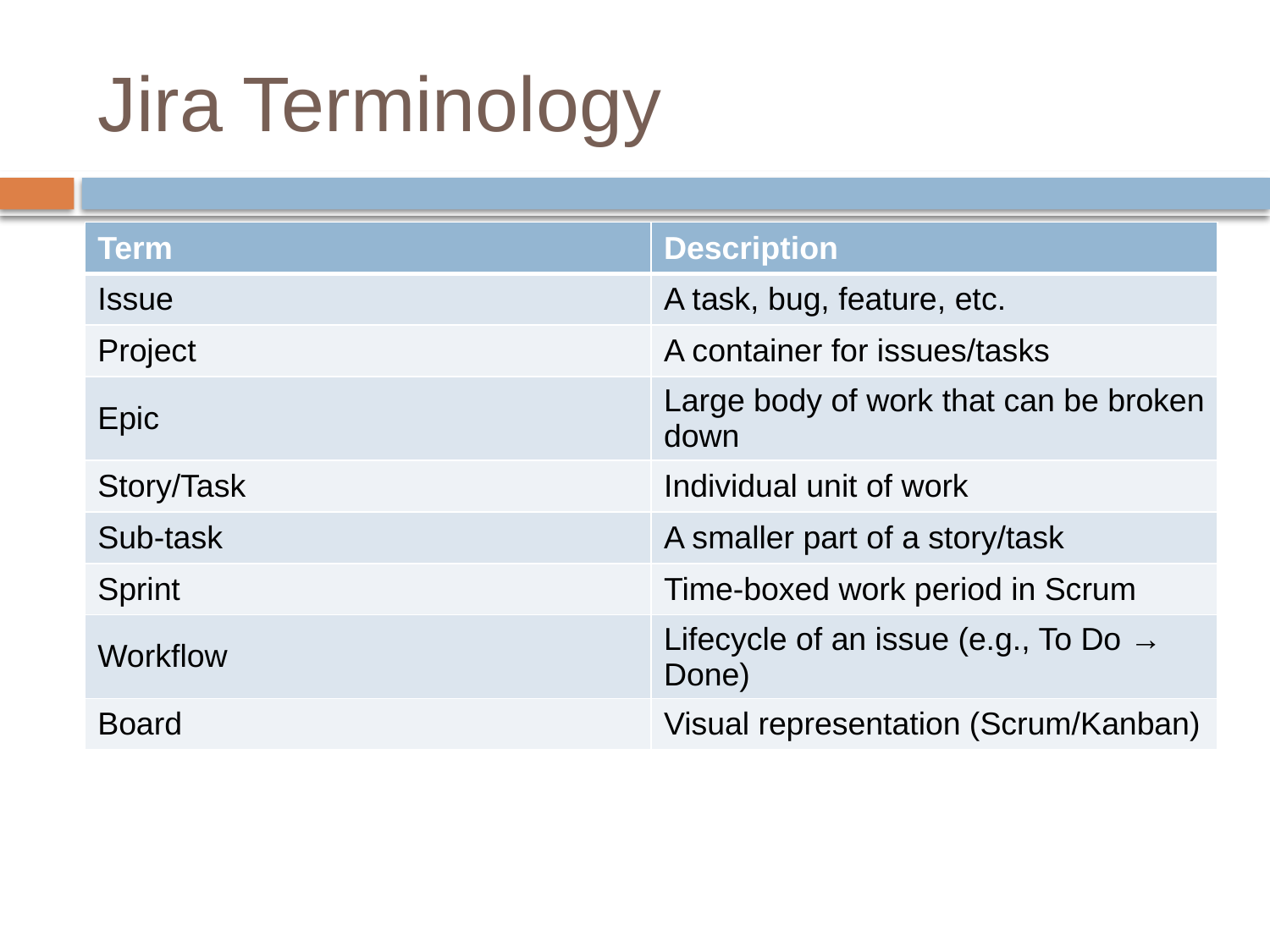

# Jira Terminology
| Term | Description |
| --- | --- |
| Issue | A task, bug, feature, etc. |
| Project | A container for issues/tasks |
| Epic | Large body of work that can be broken down |
| Story/Task | Individual unit of work |
| Sub-task | A smaller part of a story/task |
| Sprint | Time-boxed work period in Scrum |
| Workflow | Lifecycle of an issue (e.g., To Do → Done) |
| Board | Visual representation (Scrum/Kanban) |